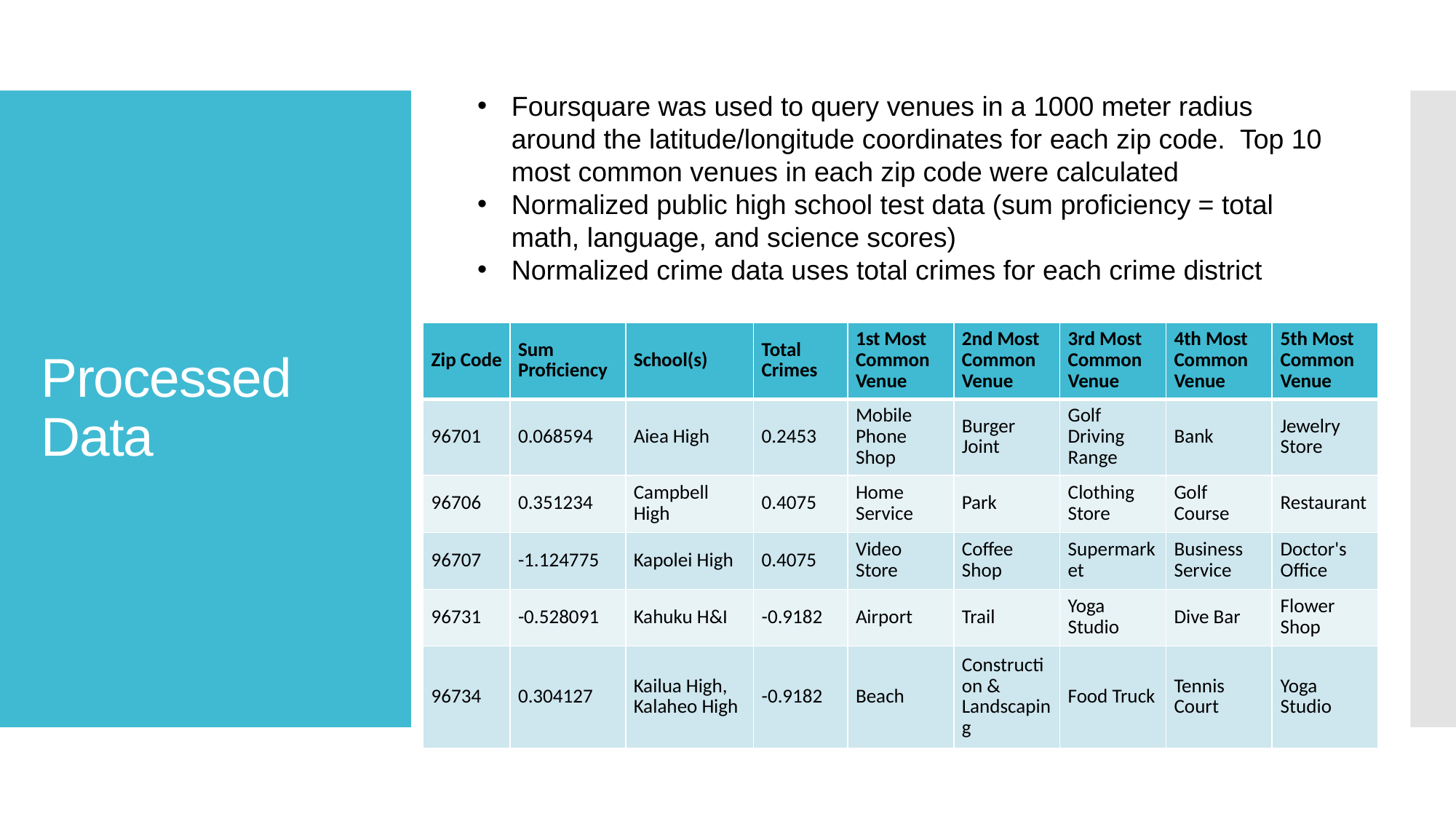

Foursquare was used to query venues in a 1000 meter radius around the latitude/longitude coordinates for each zip code.  Top 10 most common venues in each zip code were calculated
Normalized public high school test data (sum proficiency = total math, language, and science scores)
Normalized crime data uses total crimes for each crime district
# Processed Data
| Zip Code | Sum Proficiency | School(s) | Total Crimes | 1st Most Common Venue | 2nd Most Common Venue | 3rd Most Common Venue | 4th Most Common Venue | 5th Most Common Venue |
| --- | --- | --- | --- | --- | --- | --- | --- | --- |
| 96701 | 0.068594 | Aiea High | 0.2453 | Mobile Phone Shop | Burger Joint | Golf Driving Range | Bank | Jewelry Store |
| 96706 | 0.351234 | Campbell High | 0.4075 | Home Service | Park | Clothing Store | Golf Course | Restaurant |
| 96707 | -1.124775 | Kapolei High | 0.4075 | Video Store | Coffee Shop | Supermarket | Business Service | Doctor's Office |
| 96731 | -0.528091 | Kahuku H&I | -0.9182 | Airport | Trail | Yoga Studio | Dive Bar | Flower Shop |
| 96734 | 0.304127 | Kailua High, Kalaheo High | -0.9182 | Beach | Construction & Landscaping | Food Truck | Tennis Court | Yoga Studio |